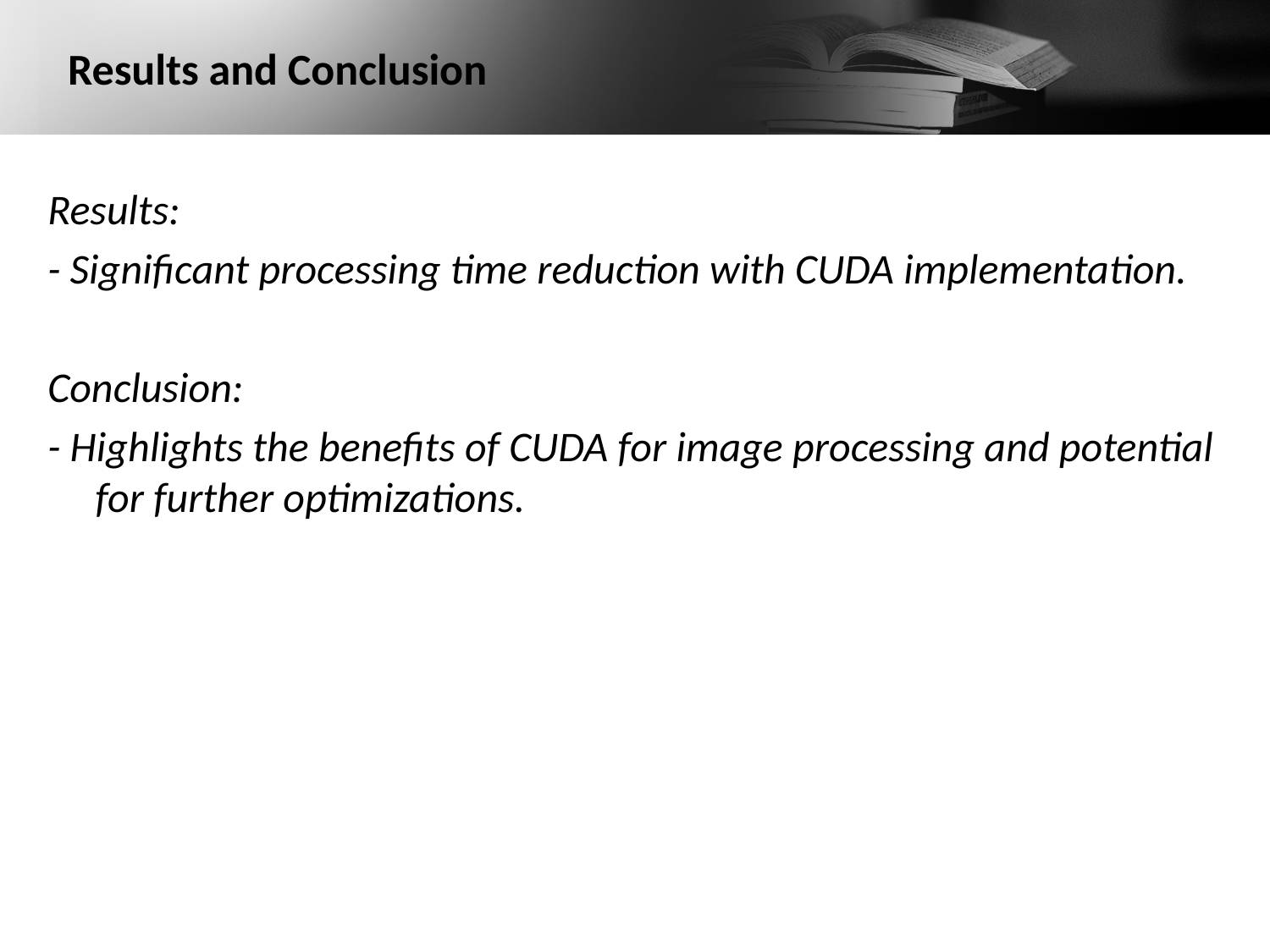

# Results and Conclusion
Results:
- Significant processing time reduction with CUDA implementation.

Conclusion:
- Highlights the benefits of CUDA for image processing and potential for further optimizations.